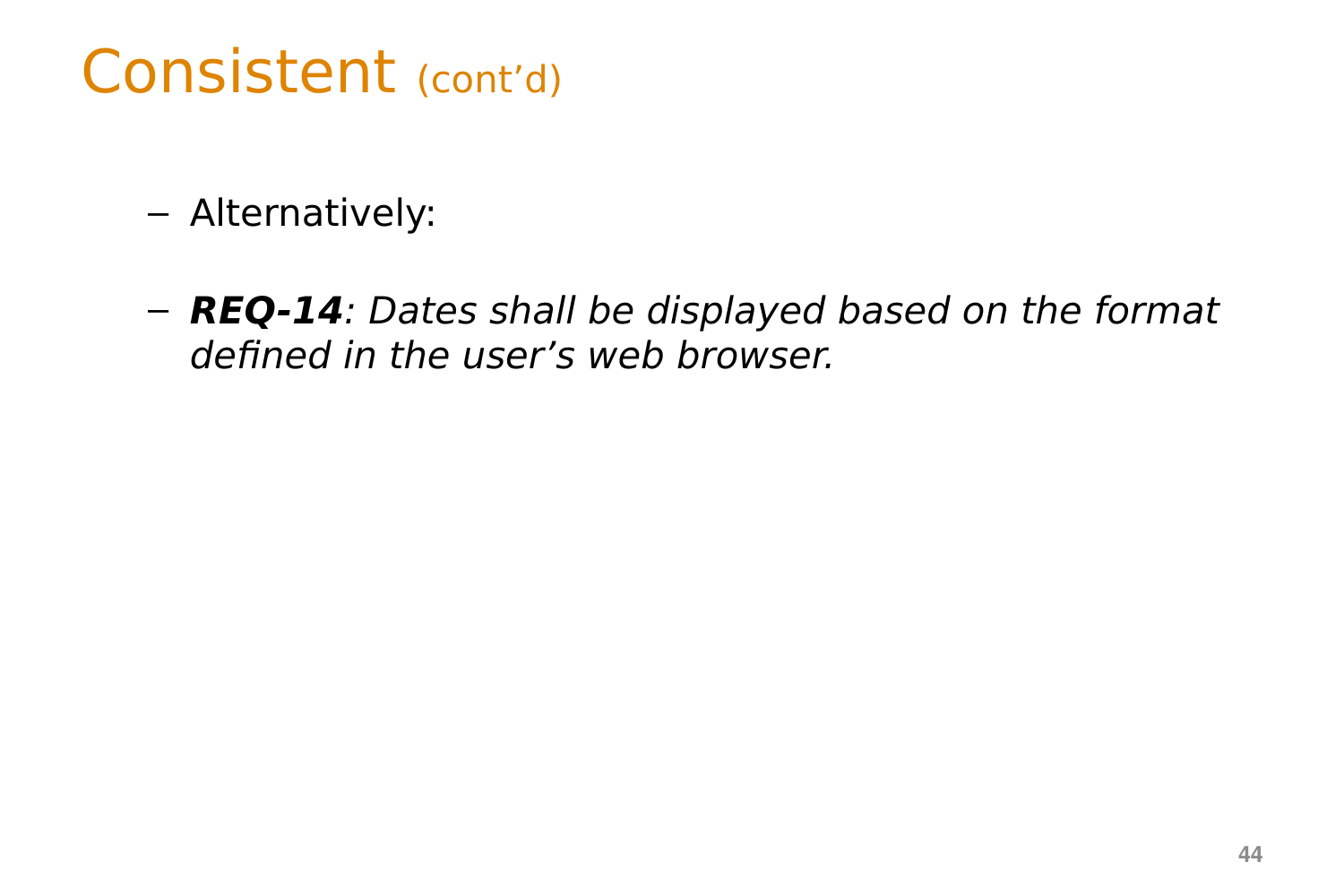

# Consistent (cont’d)

Alternatively:
REQ-14: Dates shall be displayed based on the format defined in the user’s web browser.

44